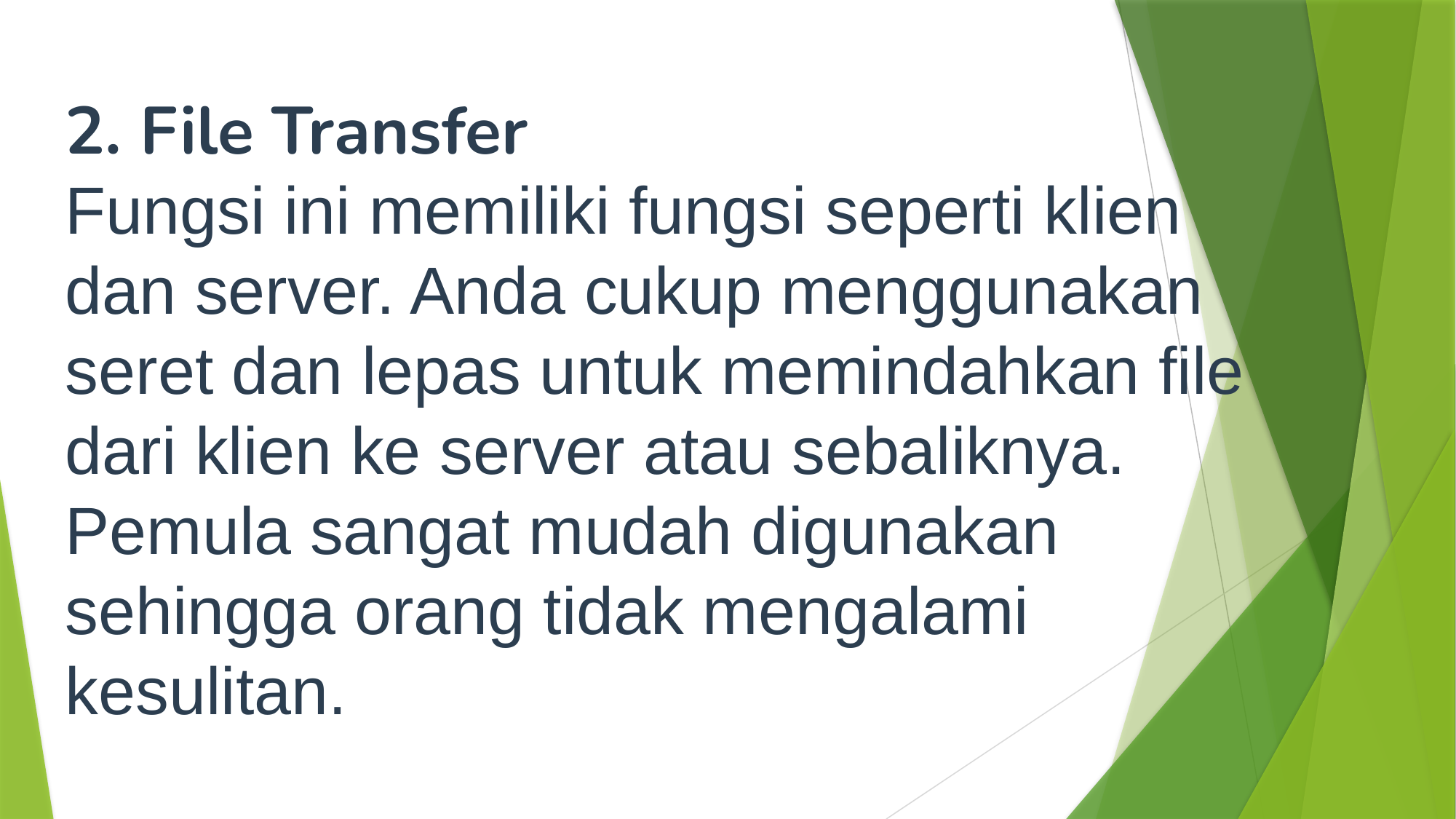

2. File Transfer
Fungsi ini memiliki fungsi seperti klien dan server. Anda cukup menggunakan seret dan lepas untuk memindahkan file dari klien ke server atau sebaliknya. Pemula sangat mudah digunakan sehingga orang tidak mengalami kesulitan.